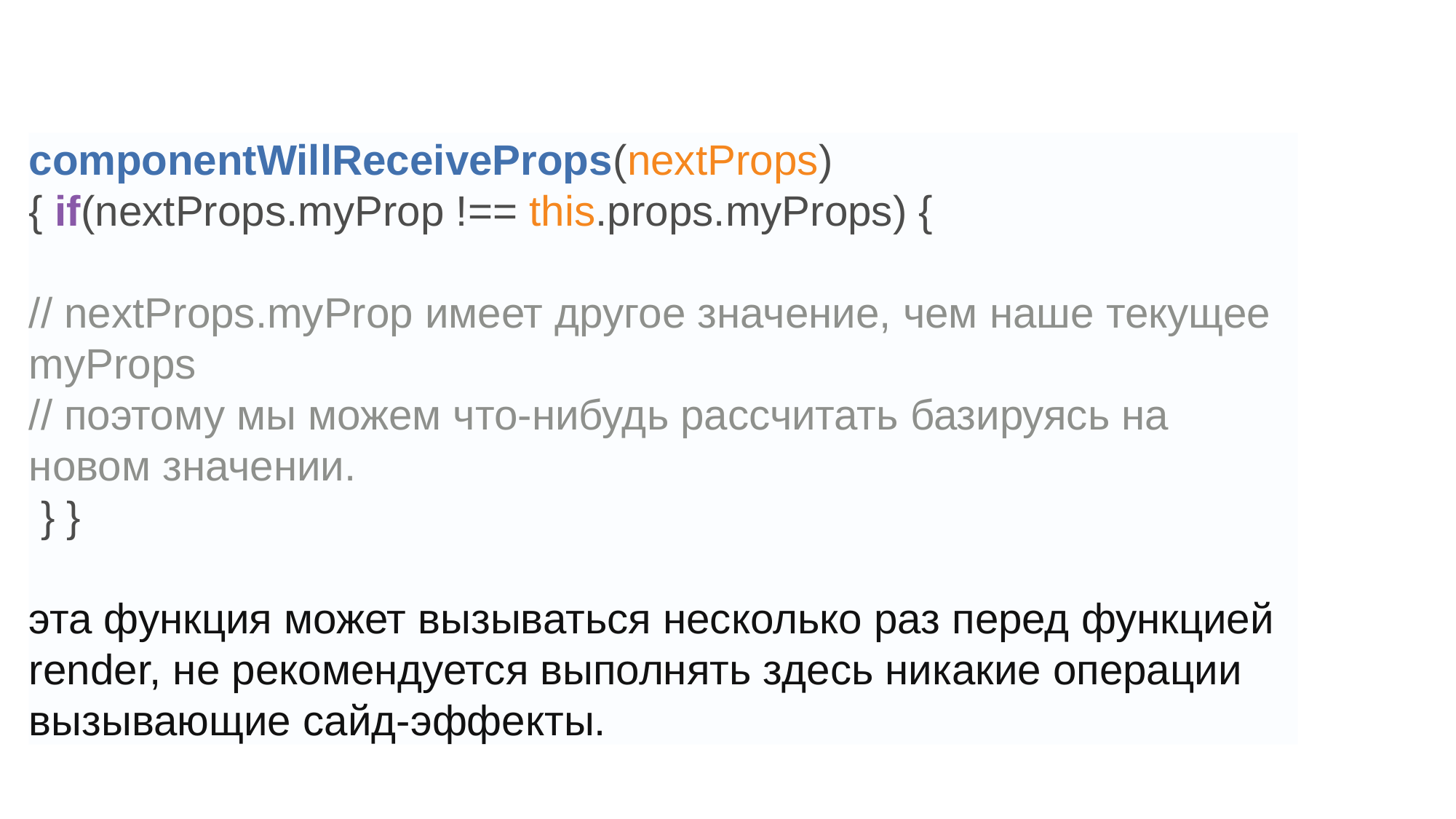

componentWillReceiveProps(nextProps)
{ if(nextProps.myProp !== this.props.myProps) {

// nextProps.myProp имеет другое значение, чем наше текущее myProps
// поэтому мы можем что-нибудь рассчитать базируясь на новом значении.
 } }
эта функция может вызываться несколько раз перед функцией render, не рекомендуется выполнять здесь никакие операции вызывающие сайд-эффекты.